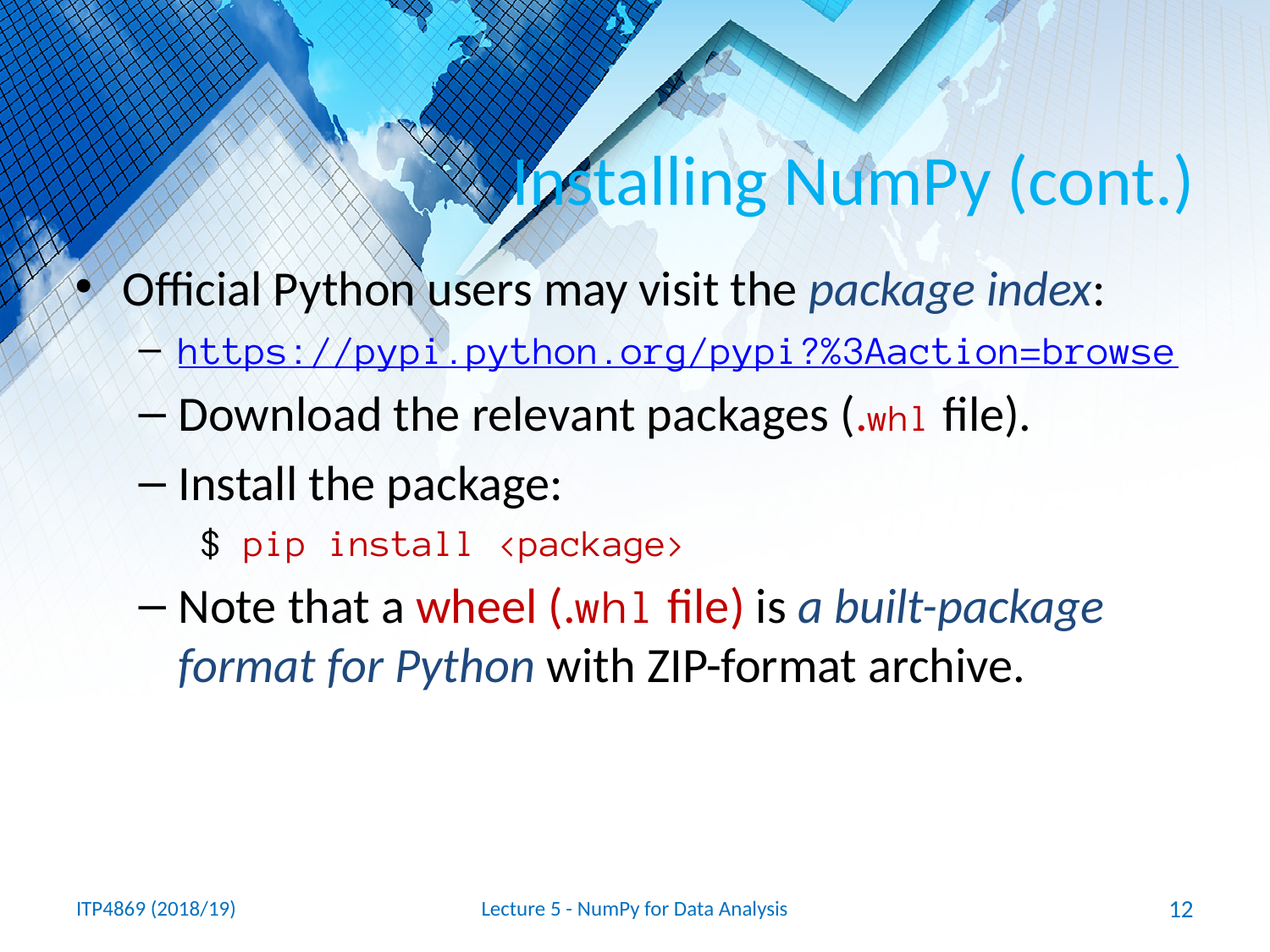

# Installing NumPy (cont.)
Official Python users may visit the package index:
https://pypi.python.org/pypi?%3Aaction=browse
Download the relevant packages (.whl file).
Install the package:
$ pip install <package>
Note that a wheel (.whl file) is a built-package format for Python with ZIP-format archive.
ITP4869 (2018/19)
Lecture 5 - NumPy for Data Analysis
12